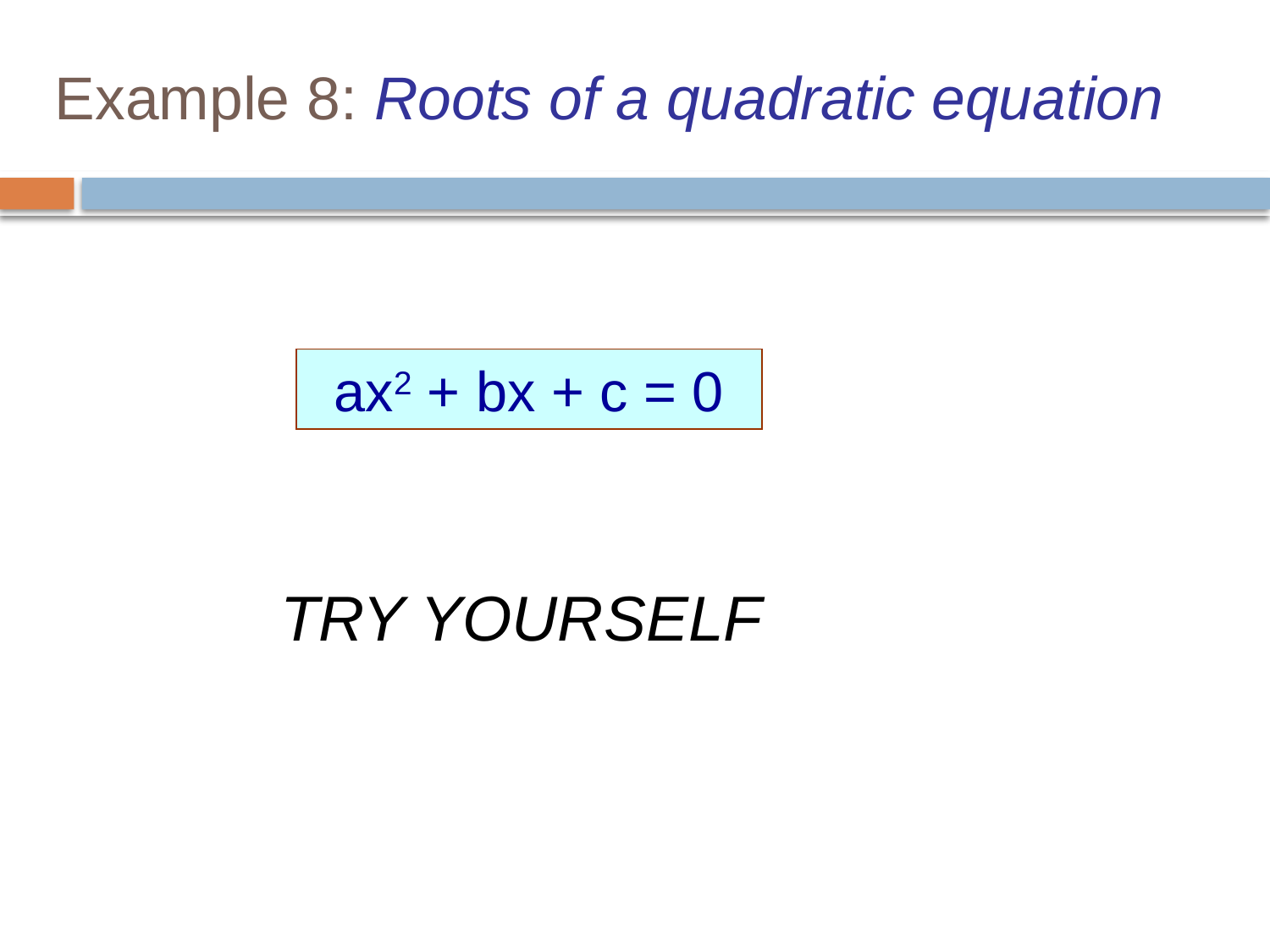

# Example 8: Roots of a quadratic equation
ax2 + bx + c = 0
TRY YOURSELF